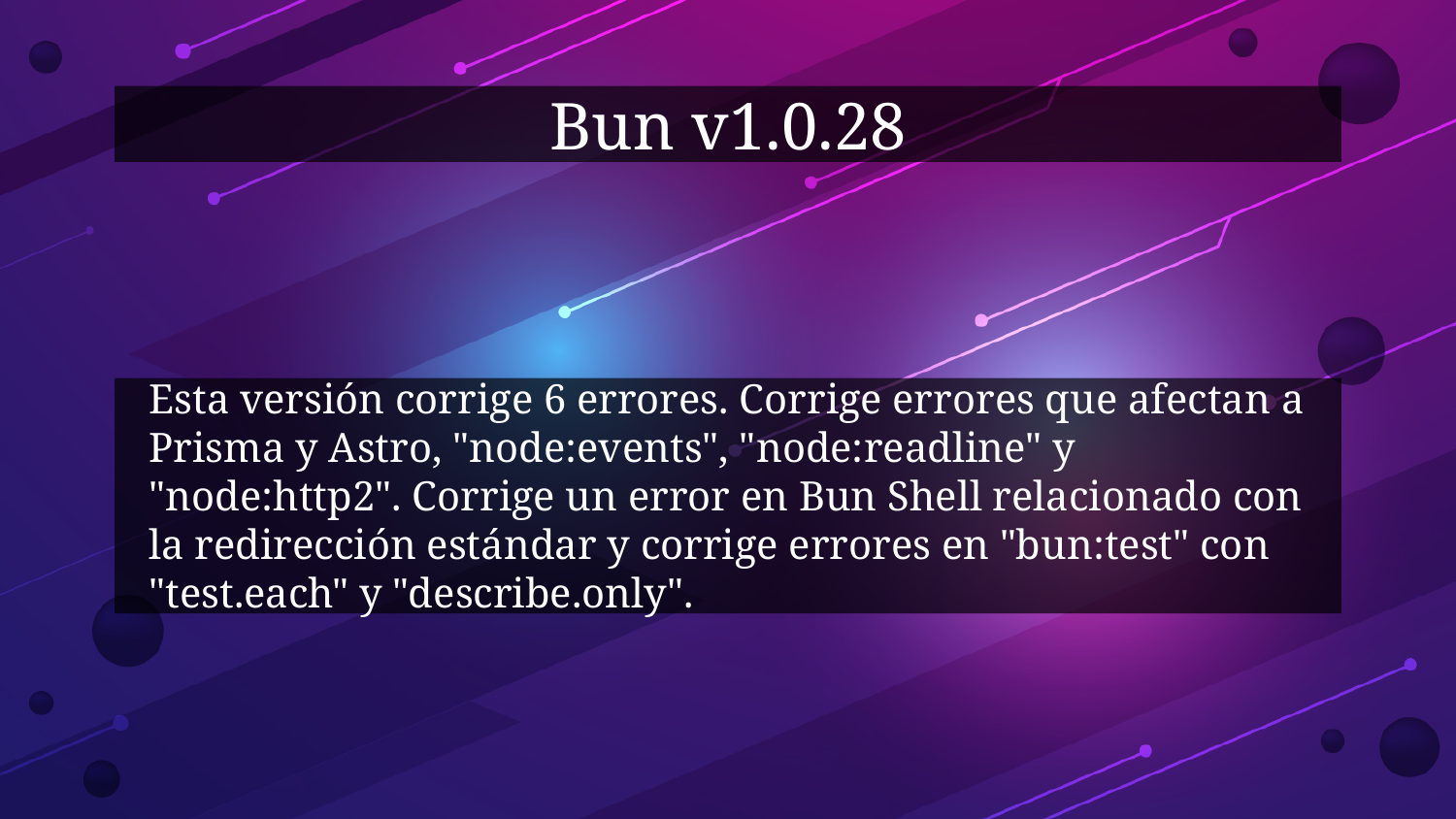

# Bun v1.0.28
Esta versión corrige 6 errores. Corrige errores que afectan a Prisma y Astro, "node:events", "node:readline" y "node:http2". Corrige un error en Bun Shell relacionado con la redirección estándar y corrige errores en "bun:test" con "test.each" y "describe.only".